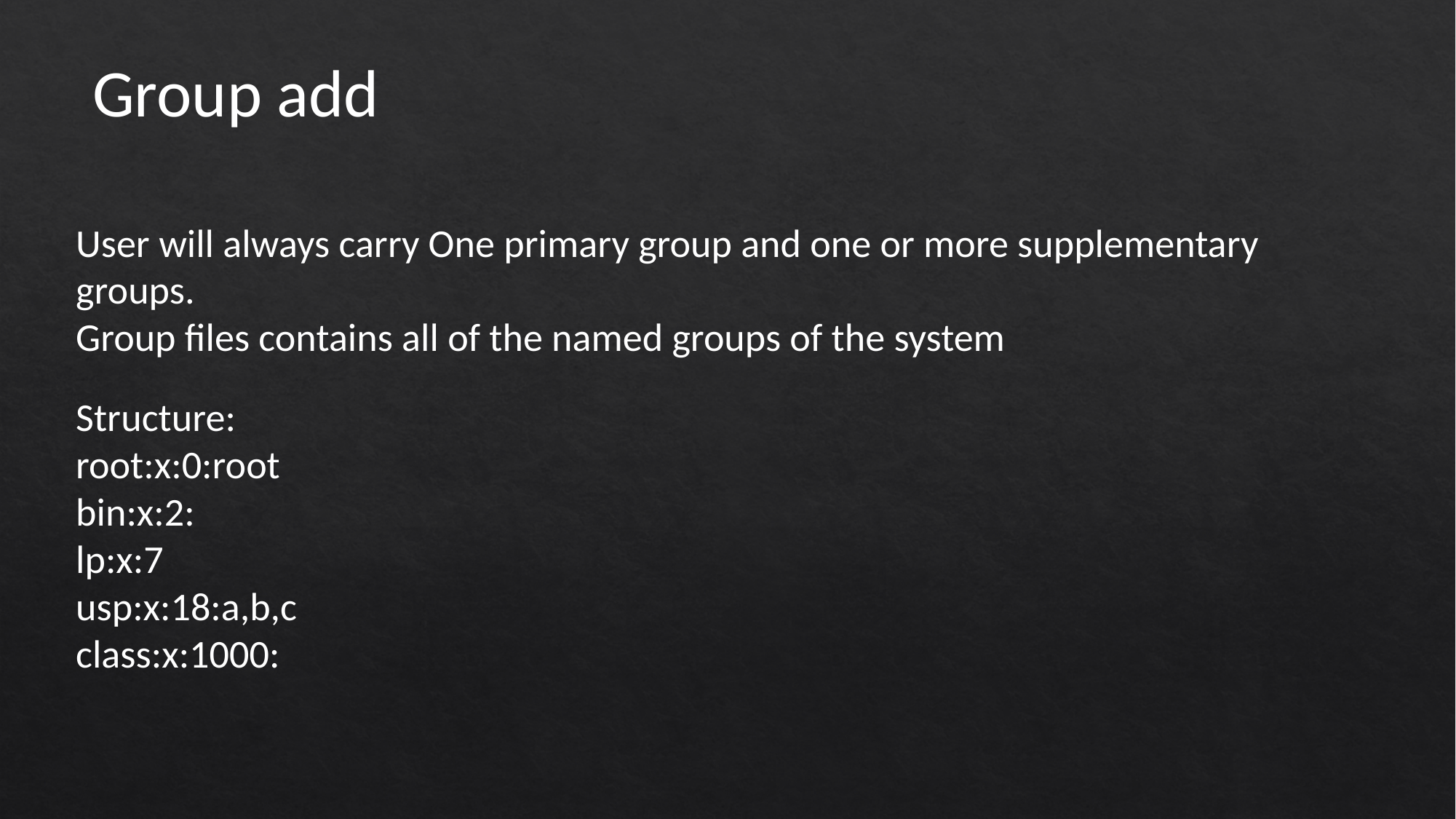

Group add
User will always carry One primary group and one or more supplementary groups.
Group files contains all of the named groups of the system

Structure:
root:x:0:root
bin:x:2:
lp:x:7
usp:x:18:a,b,c
class:x:1000: